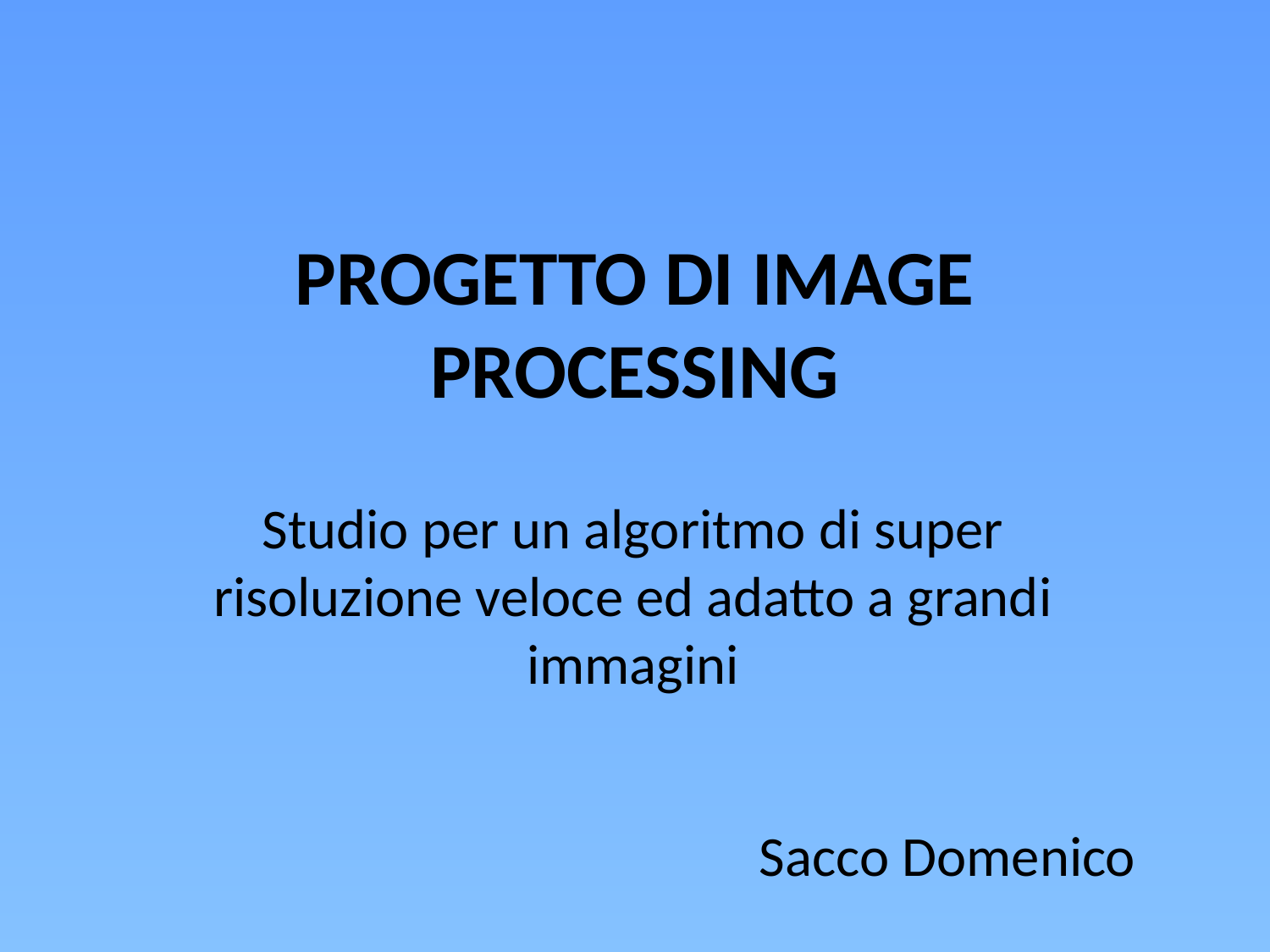

# PROGETTO DI IMAGE PROCESSING
Studio per un algoritmo di super risoluzione veloce ed adatto a grandi immagini

Sacco Domenico